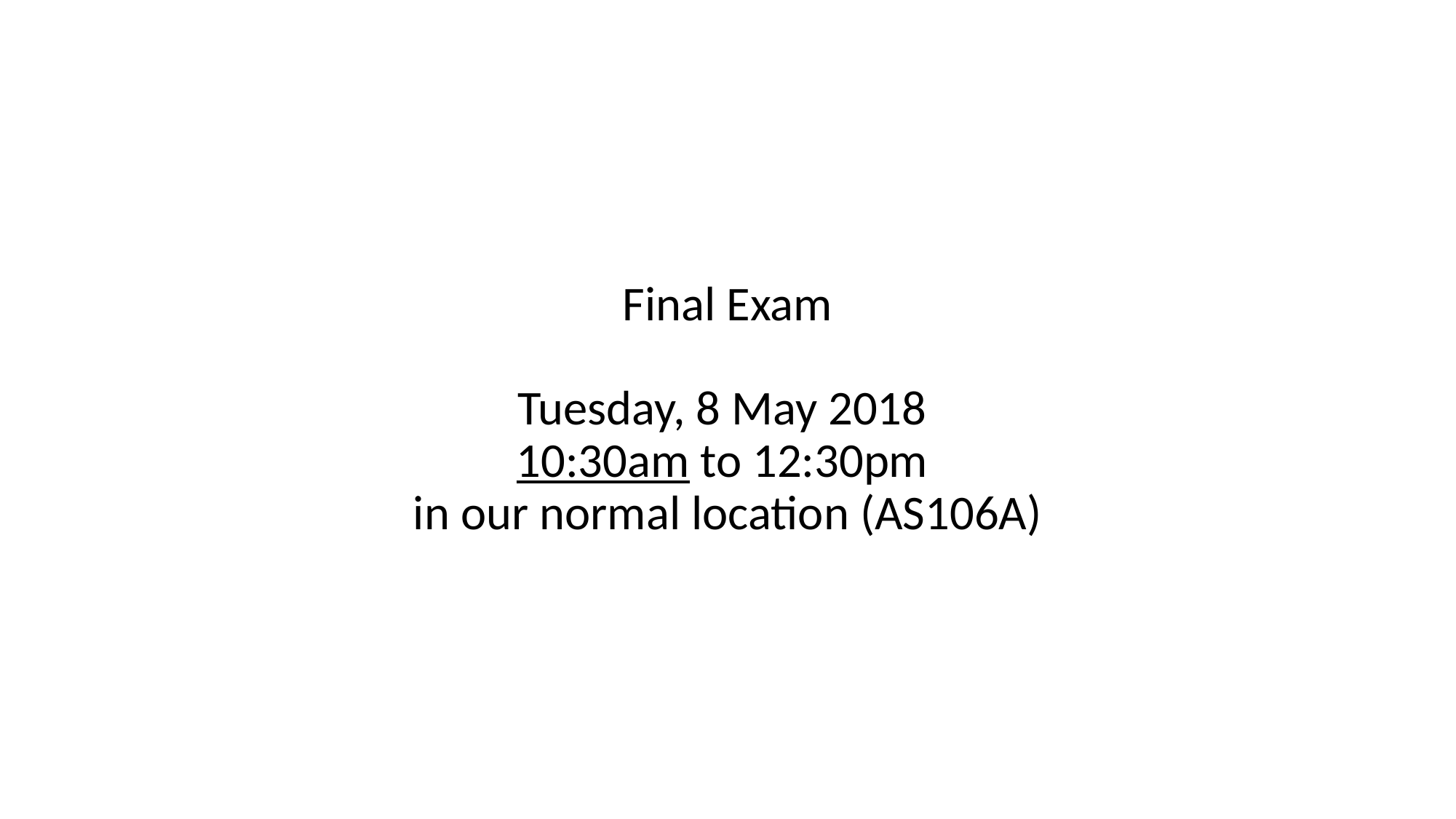

# Final Exam Tuesday, 8 May 2018 10:30am to 12:30pm in our normal location (AS106A)